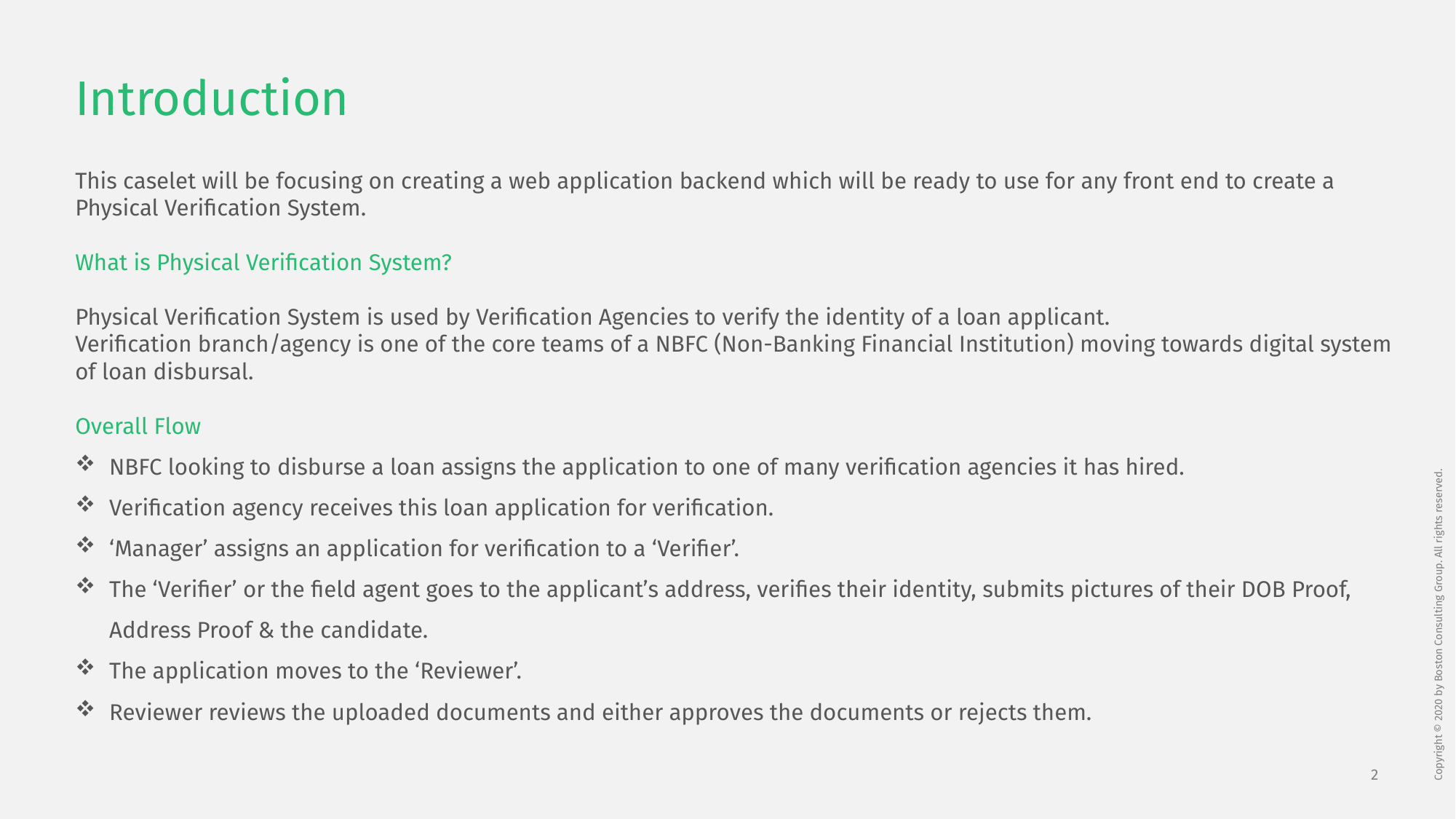

# Introduction
This caselet will be focusing on creating a web application backend which will be ready to use for any front end to create a Physical Verification System.

What is Physical Verification System?

Physical Verification System is used by Verification Agencies to verify the identity of a loan applicant.
Verification branch/agency is one of the core teams of a NBFC (Non-Banking Financial Institution) moving towards digital system of loan disbursal.

Overall Flow
NBFC looking to disburse a loan assigns the application to one of many verification agencies it has hired.
Verification agency receives this loan application for verification.
‘Manager’ assigns an application for verification to a ‘Verifier’.
The ‘Verifier’ or the field agent goes to the applicant’s address, verifies their identity, submits pictures of their DOB Proof, Address Proof & the candidate.
The application moves to the ‘Reviewer’.
Reviewer reviews the uploaded documents and either approves the documents or rejects them.